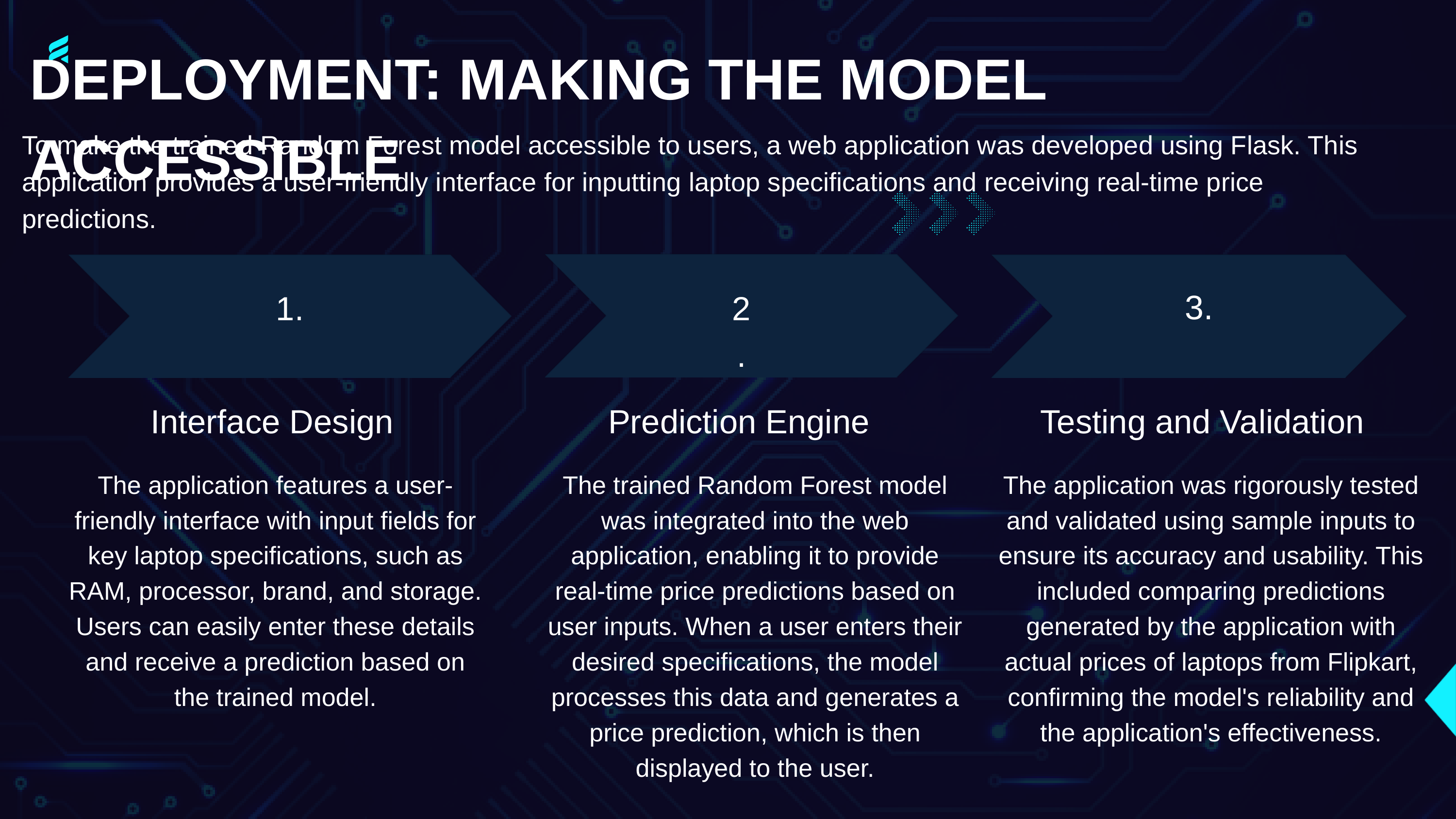

DEPLOYMENT: MAKING THE MODEL ACCESSIBLE

To make the trained Random Forest model accessible to users, a web application was developed using Flask. This application provides a user-friendly interface for inputting laptop specifications and receiving real-time price predictions.

3.
1.
2.
Interface Design
Prediction Engine
Testing and Validation
The application features a user-friendly interface with input fields for key laptop specifications, such as RAM, processor, brand, and storage. Users can easily enter these details and receive a prediction based on the trained model.
The trained Random Forest model was integrated into the web application, enabling it to provide real-time price predictions based on user inputs. When a user enters their desired specifications, the model processes this data and generates a price prediction, which is then displayed to the user.
The application was rigorously tested and validated using sample inputs to ensure its accuracy and usability. This included comparing predictions generated by the application with actual prices of laptops from Flipkart, confirming the model's reliability and the application's effectiveness.